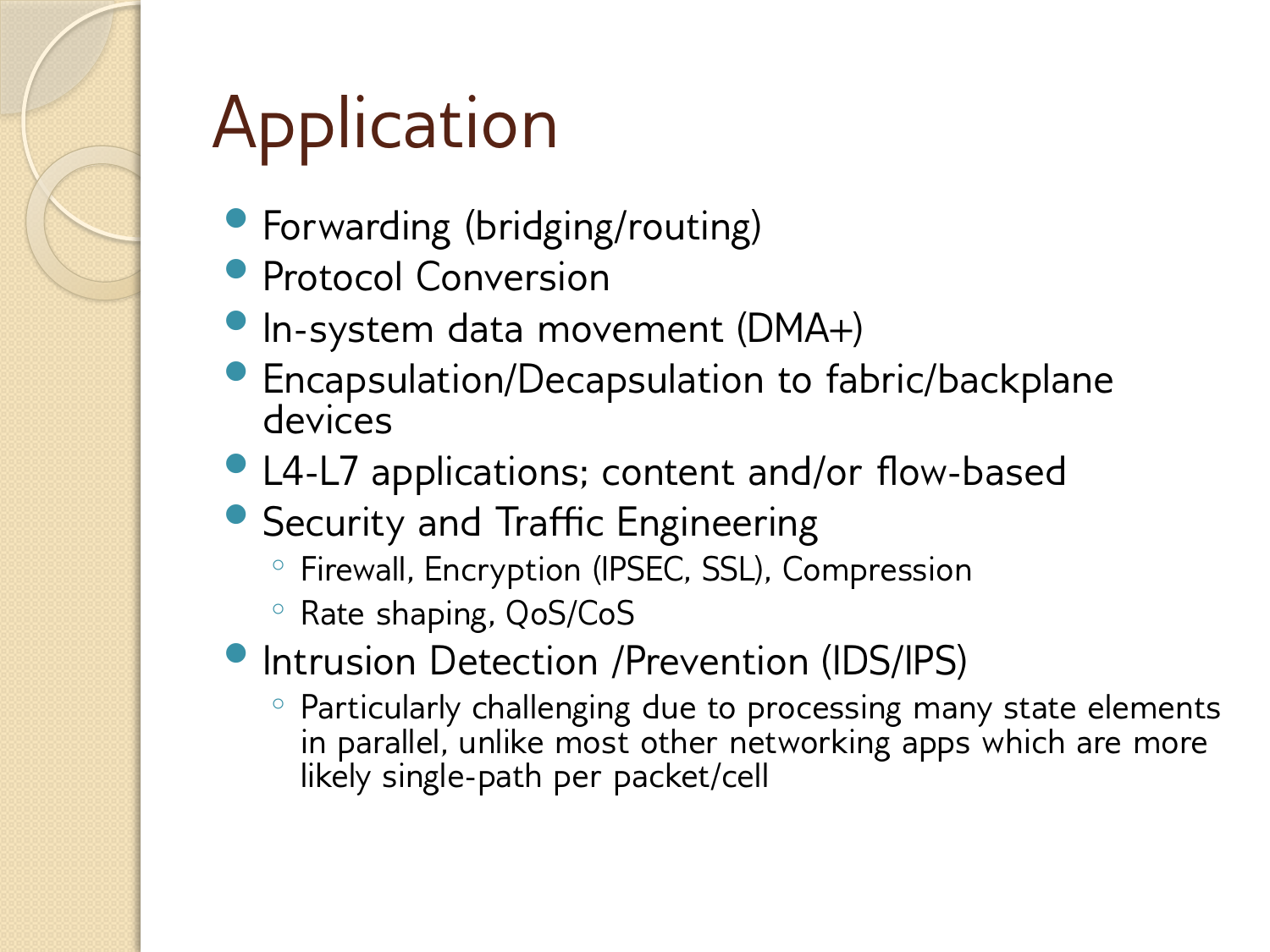

# Application
Forwarding (bridging/routing)
Protocol Conversion
In-system data movement (DMA+)
Encapsulation/Decapsulation to fabric/backplane devices
L4-L7 applications; content and/or flow-based
Security and Traffic Engineering
Firewall, Encryption (IPSEC, SSL), Compression
Rate shaping, QoS/CoS
Intrusion Detection /Prevention (IDS/IPS)
Particularly challenging due to processing many state elements in parallel, unlike most other networking apps which are more likely single-path per packet/cell